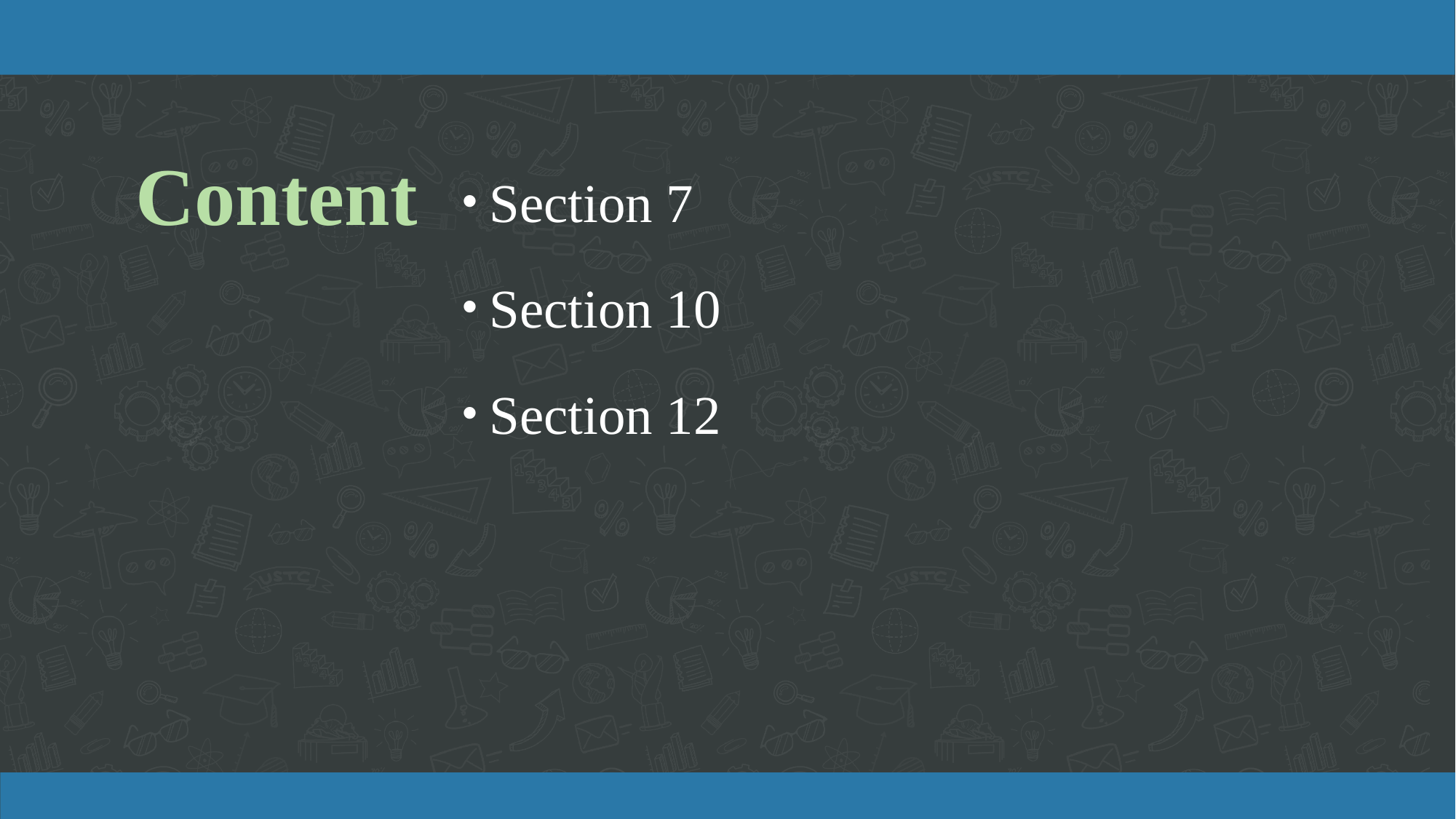

# Content
Section 7
Section 10
Section 12